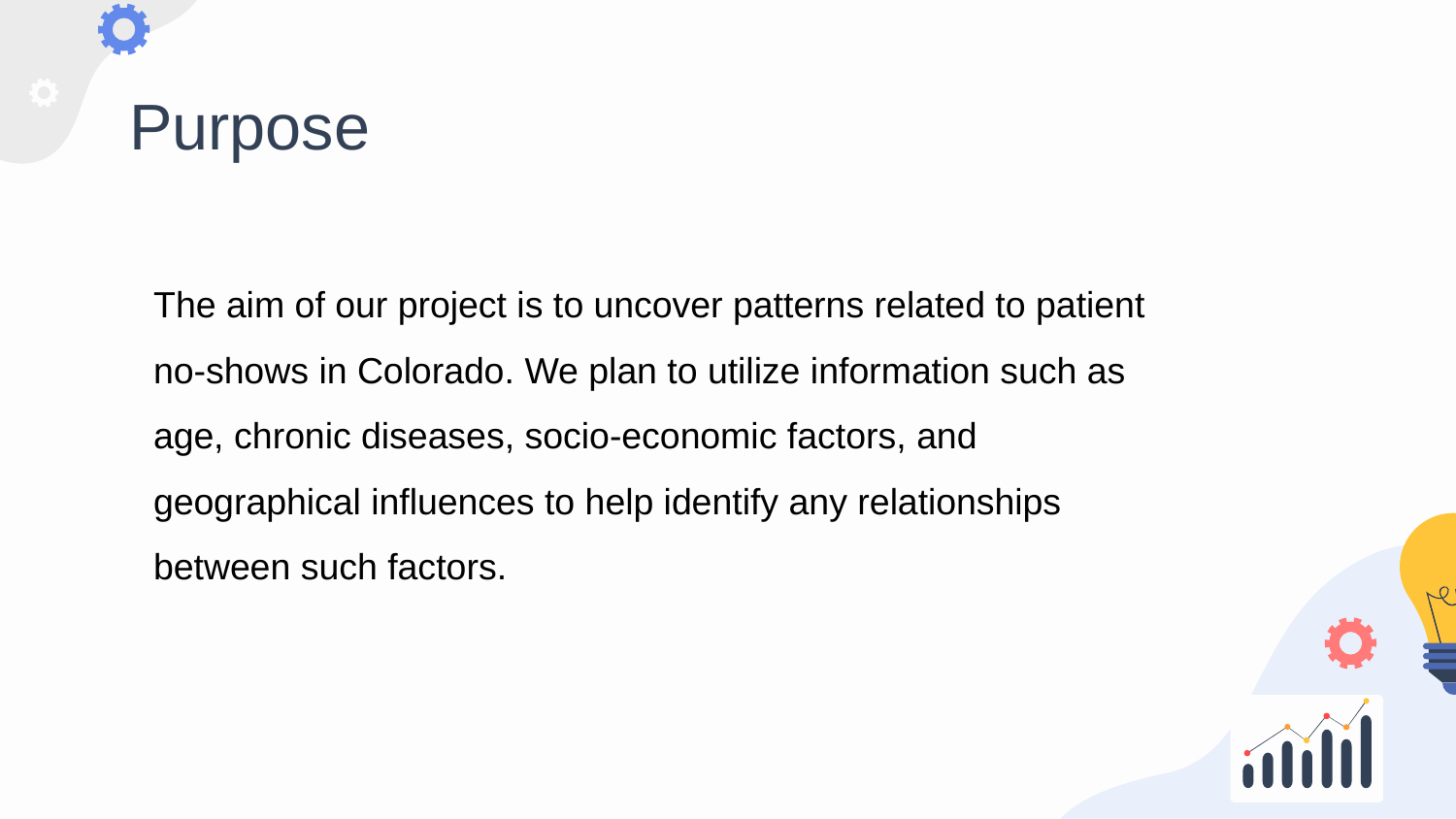

# Purpose
The aim of our project is to uncover patterns related to patient no-shows in Colorado. We plan to utilize information such as age, chronic diseases, socio-economic factors, and geographical influences to help identify any relationships between such factors.